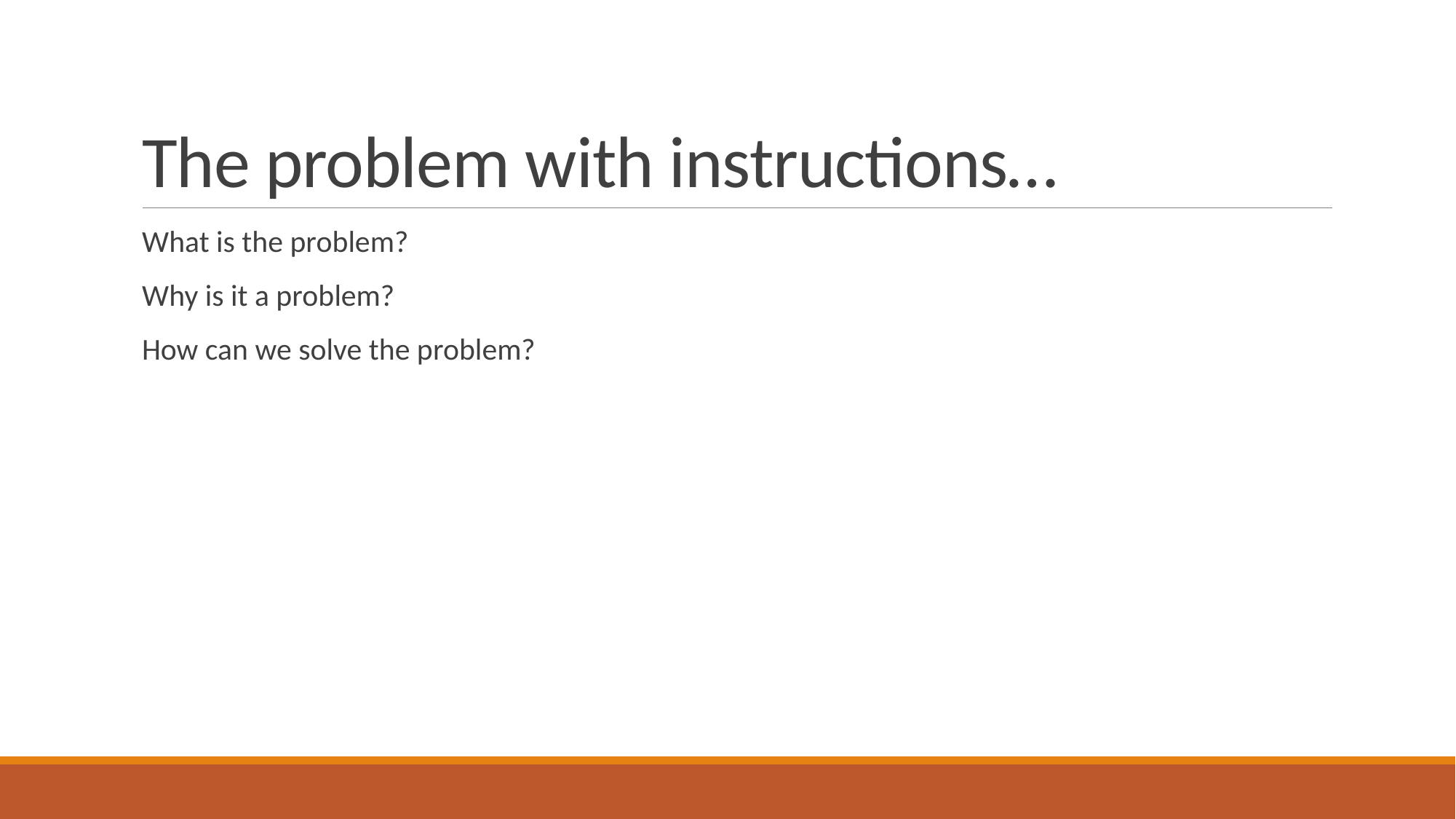

# The problem with instructions…
What is the problem?
Why is it a problem?
How can we solve the problem?